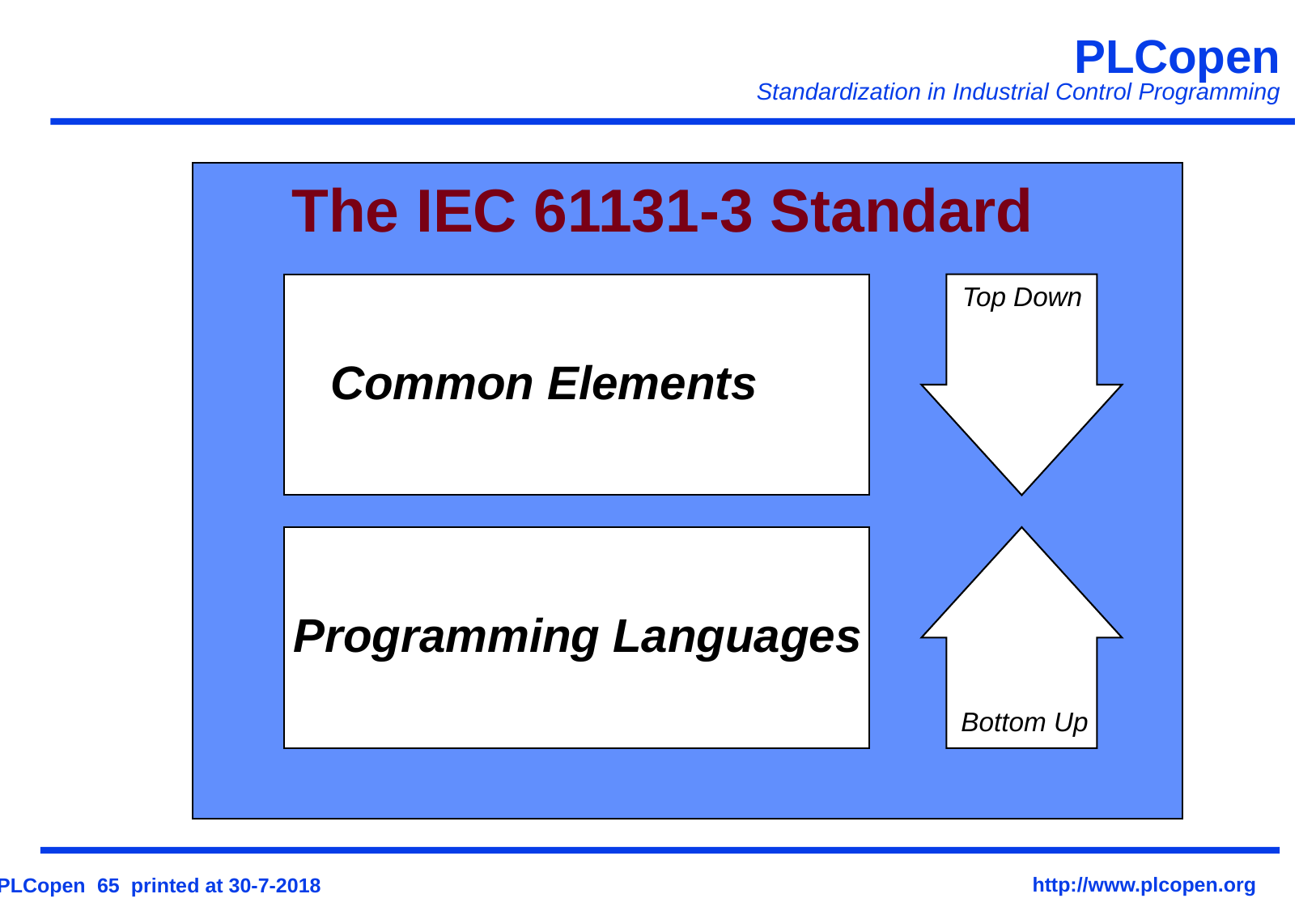

# The IEC 61131-3 Standard

Top Down

Common Elements

Programming Languages

Bottom Up